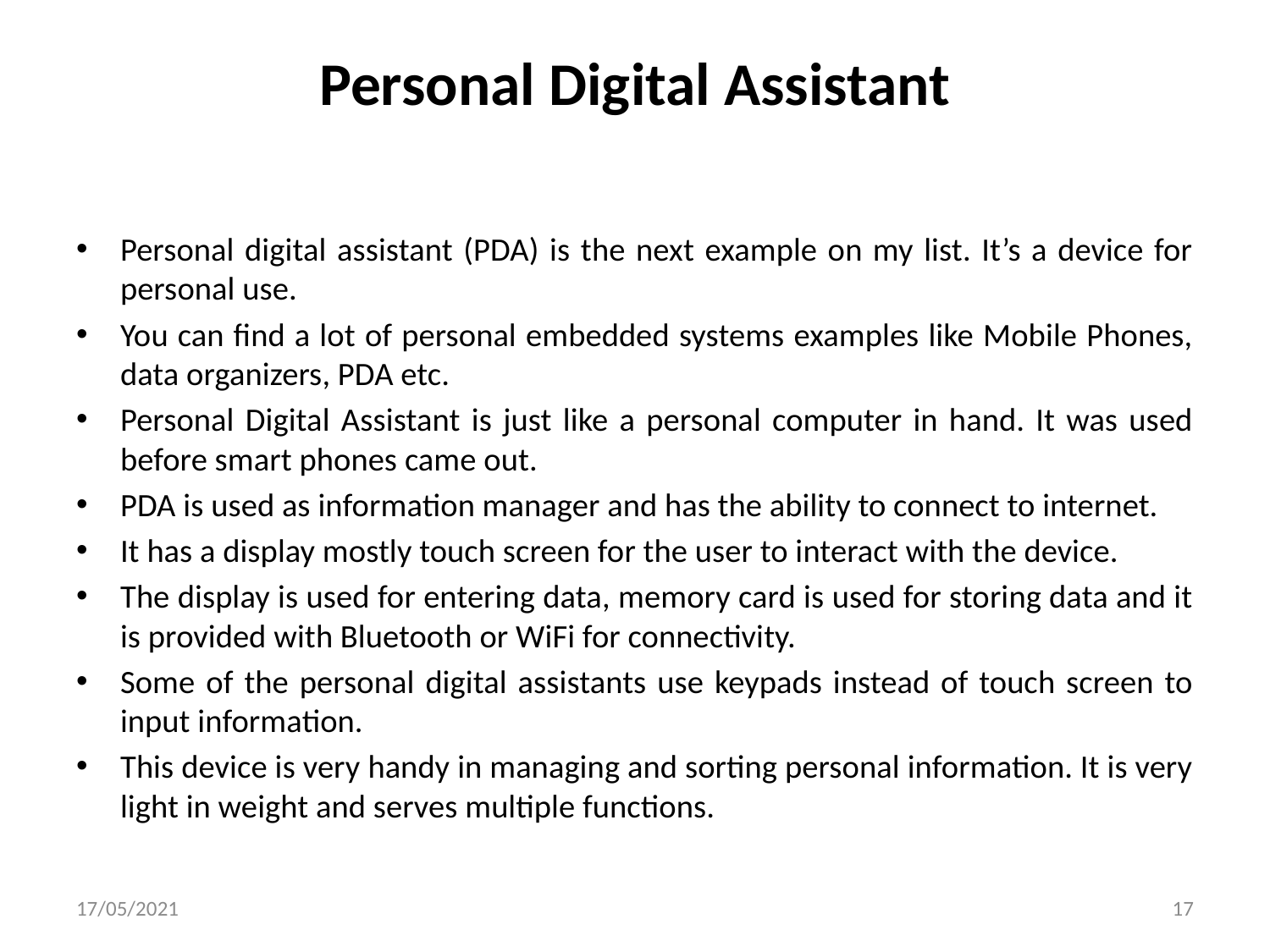

# Personal Digital Assistant
Personal digital assistant (PDA) is the next example on my list. It’s a device for personal use.
You can find a lot of personal embedded systems examples like Mobile Phones, data organizers, PDA etc.
Personal Digital Assistant is just like a personal computer in hand. It was used before smart phones came out.
PDA is used as information manager and has the ability to connect to internet.
It has a display mostly touch screen for the user to interact with the device.
The display is used for entering data, memory card is used for storing data and it is provided with Bluetooth or WiFi for connectivity.
Some of the personal digital assistants use keypads instead of touch screen to input information.
This device is very handy in managing and sorting personal information. It is very light in weight and serves multiple functions.

17/05/2021

17